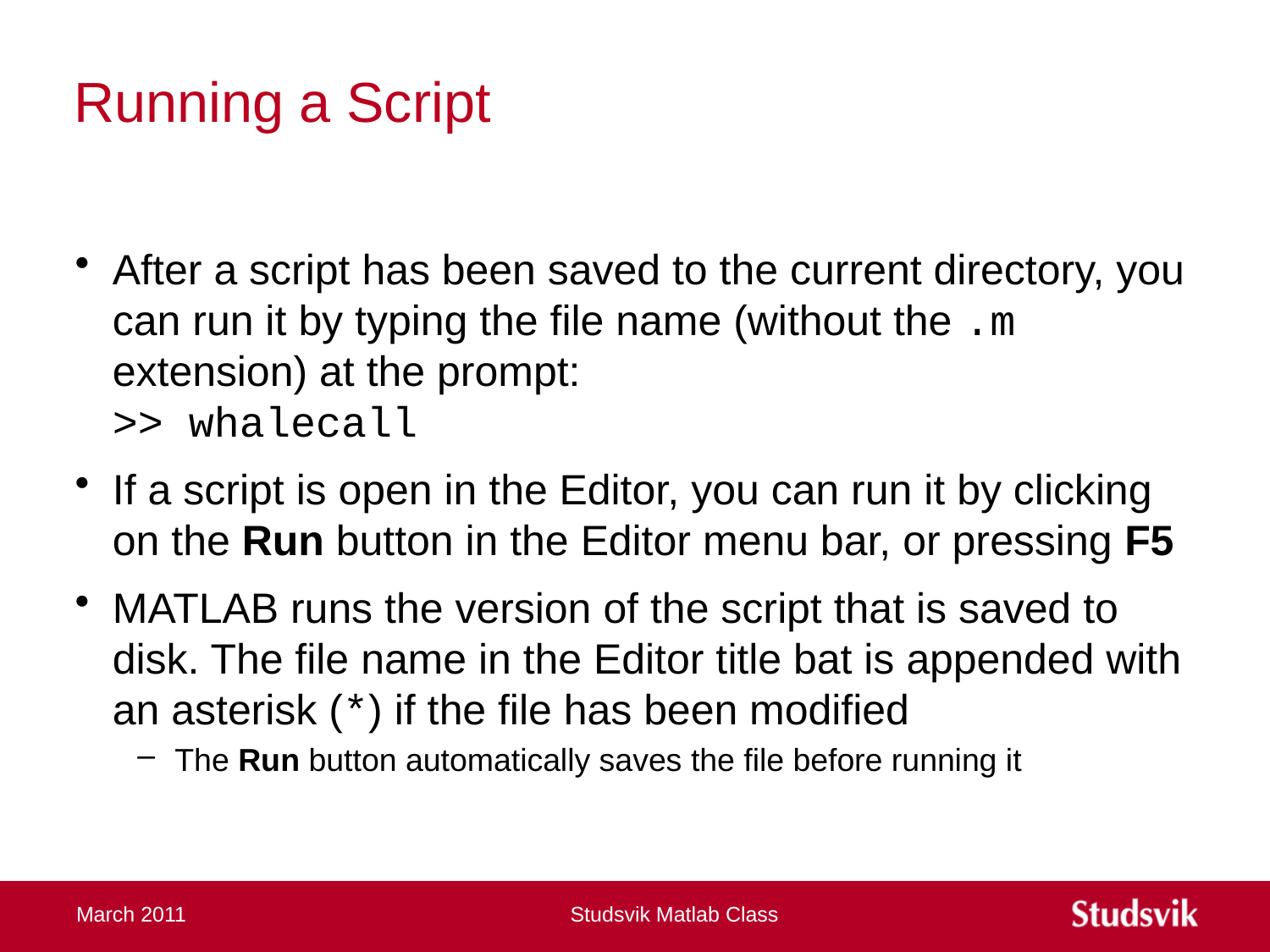

# Running a Script
After a script has been saved to the current directory, you can run it by typing the file name (without the .m extension) at the prompt:
>> whalecall
If a script is open in the Editor, you can run it by clicking on the Run button in the Editor menu bar, or pressing F5
MATLAB runs the version of the script that is saved to disk. The file name in the Editor title bat is appended with an asterisk (*) if the file has been modified
The Run button automatically saves the file before running it
March 2011
Studsvik Matlab Class